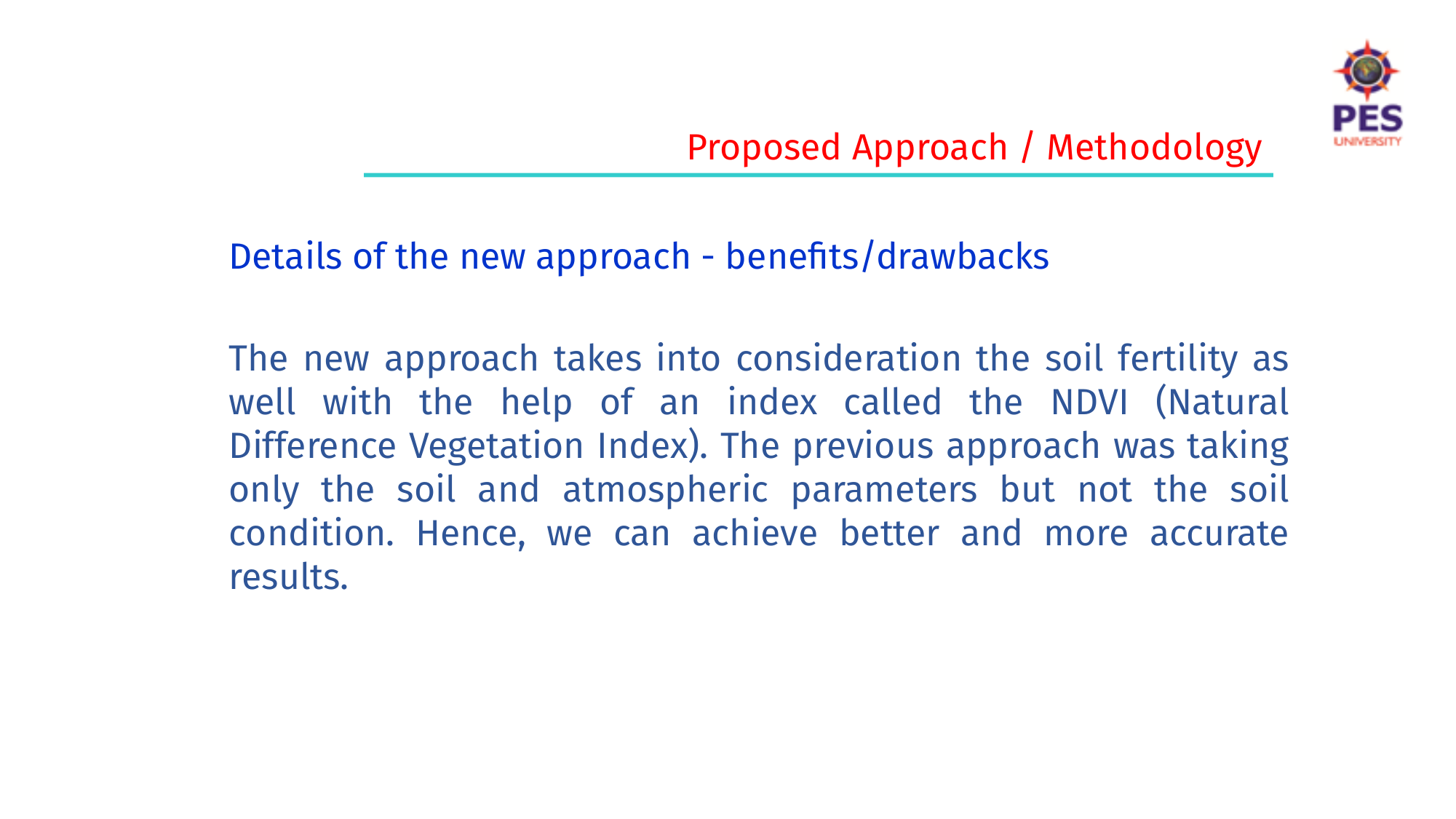

Proposed Approach / Methodology

Details of the new approach - benefits/drawbacks

The new approach takes into consideration the soil fertility as well with the help of an index called the NDVI (Natural Difference Vegetation Index). The previous approach was taking only the soil and atmospheric parameters but not the soil condition. Hence, we can achieve better and more accurate results.